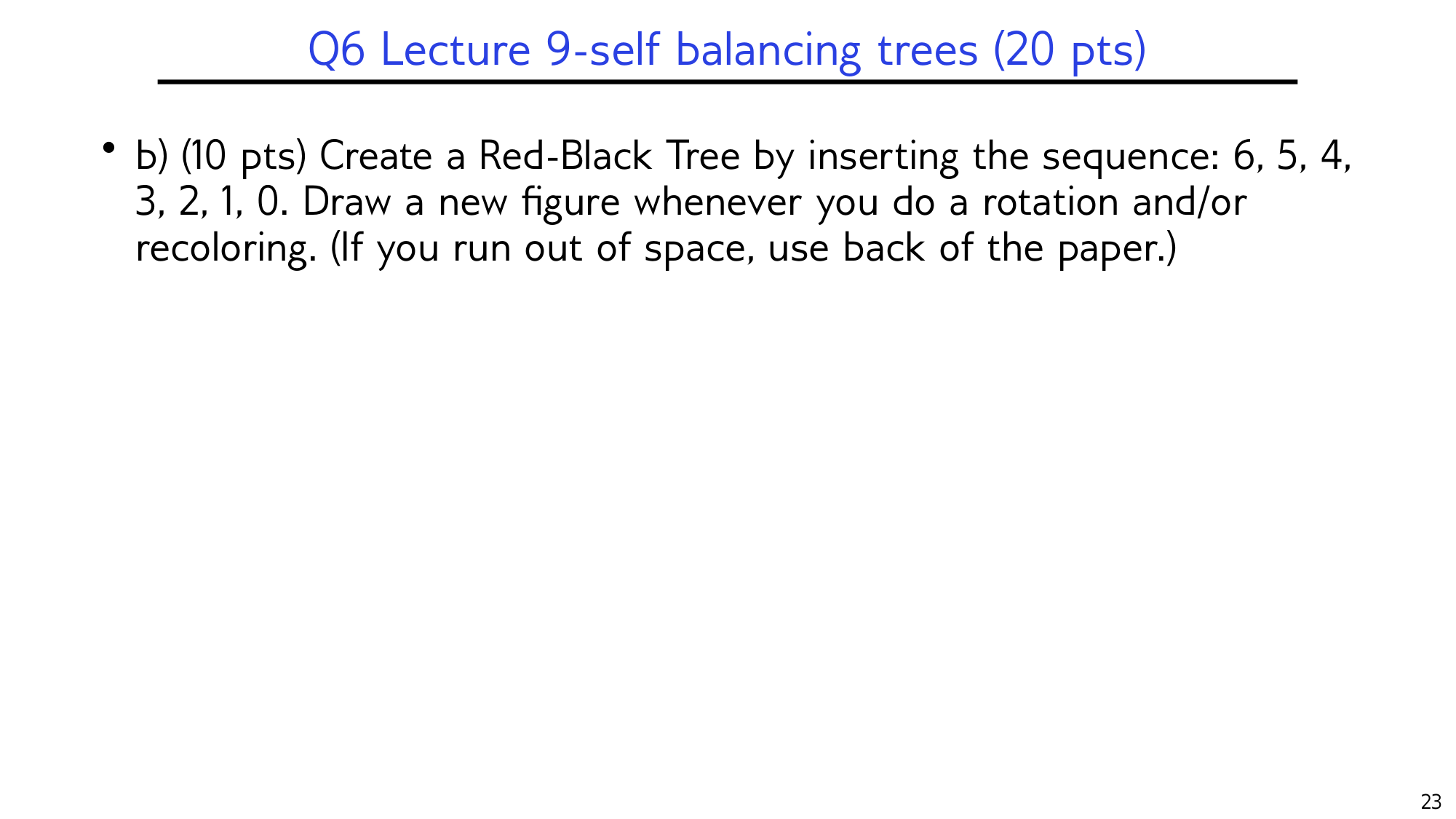

# Q6 Lecture 9-self balancing trees (20 pts)
b) (10 pts) Create a Red-Black Tree by inserting the sequence: 6, 5, 4, 3, 2, 1, 0. Draw a new figure whenever you do a rotation and/or recoloring. (If you run out of space, use back of the paper.)